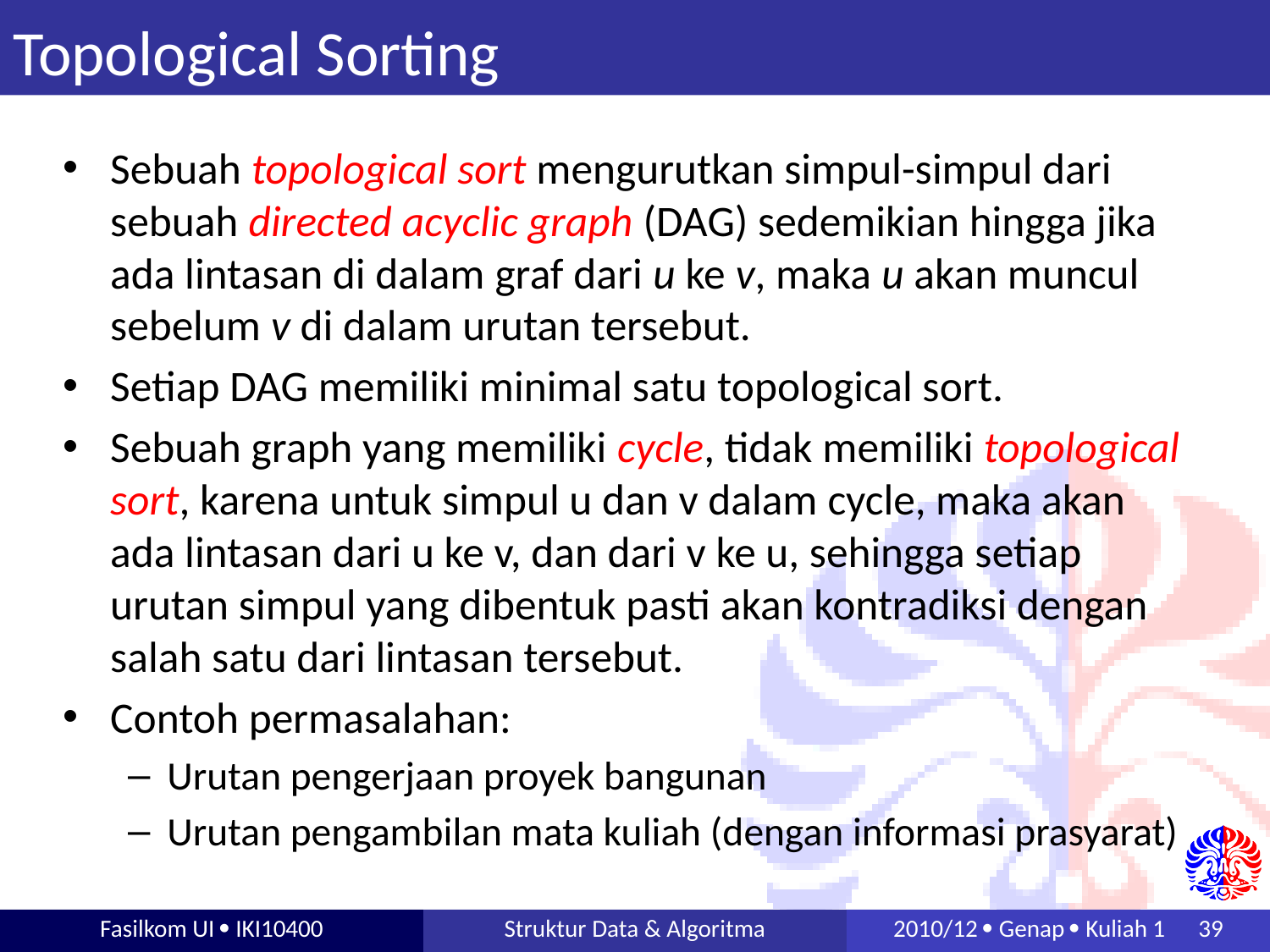

# Topological Sorting
Sebuah topological sort mengurutkan simpul-simpul dari sebuah directed acyclic graph (DAG) sedemikian hingga jika ada lintasan di dalam graf dari u ke v, maka u akan muncul sebelum v di dalam urutan tersebut.
Setiap DAG memiliki minimal satu topological sort.
Sebuah graph yang memiliki cycle, tidak memiliki topological sort, karena untuk simpul u dan v dalam cycle, maka akan ada lintasan dari u ke v, dan dari v ke u, sehingga setiap urutan simpul yang dibentuk pasti akan kontradiksi dengan salah satu dari lintasan tersebut.
Contoh permasalahan:
Urutan pengerjaan proyek bangunan
Urutan pengambilan mata kuliah (dengan informasi prasyarat)